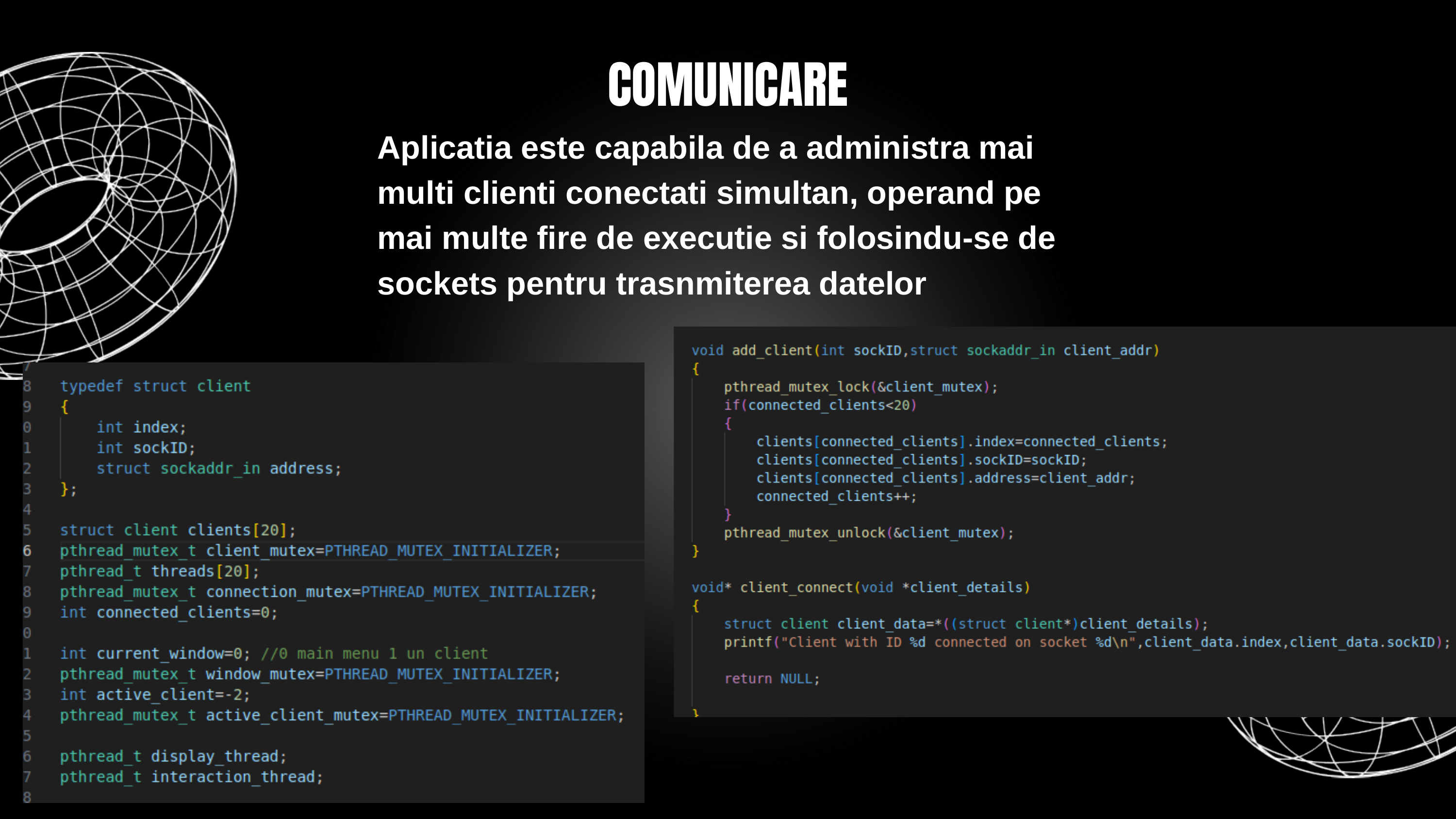

COMUNICARE
Aplicatia este capabila de a administra mai multi clienti conectati simultan, operand pe mai multe fire de executie si folosindu-se de sockets pentru trasnmiterea datelor